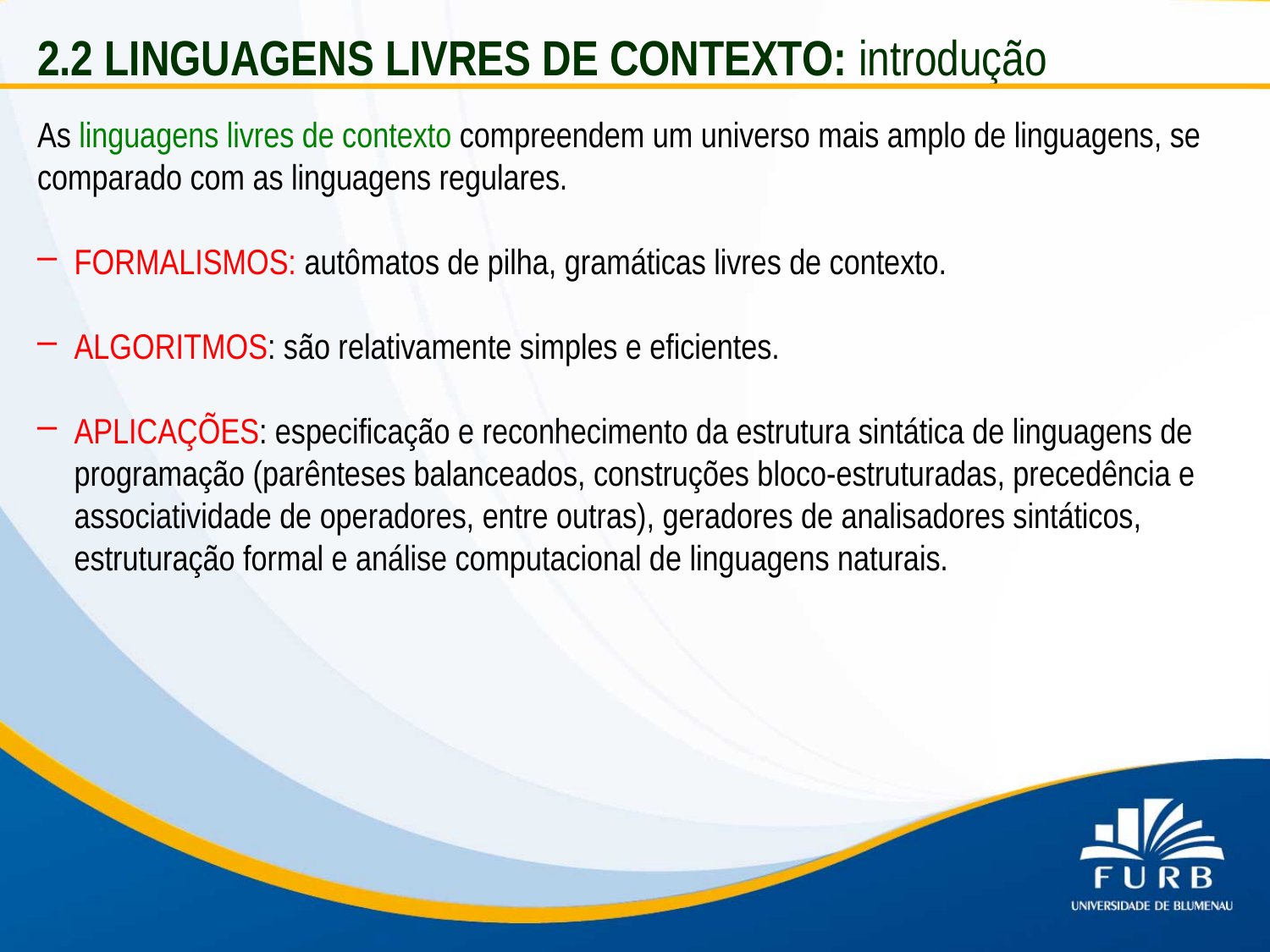

2.2 LINGUAGENS LIVRES DE CONTEXTO: introdução

As linguagens livres de contexto compreendem um universo mais amplo de linguagens, se comparado com as linguagens regulares.

FORMALISMOS: autômatos de pilha, gramáticas livres de contexto.

ALGORITMOS: são relativamente simples e eficientes.

APLICAÇÕES: especificação e reconhecimento da estrutura sintática de linguagens de programação (parênteses balanceados, construções bloco-estruturadas, precedência e associatividade de operadores, entre outras), geradores de analisadores sintáticos, estruturação formal e análise computacional de linguagens naturais.